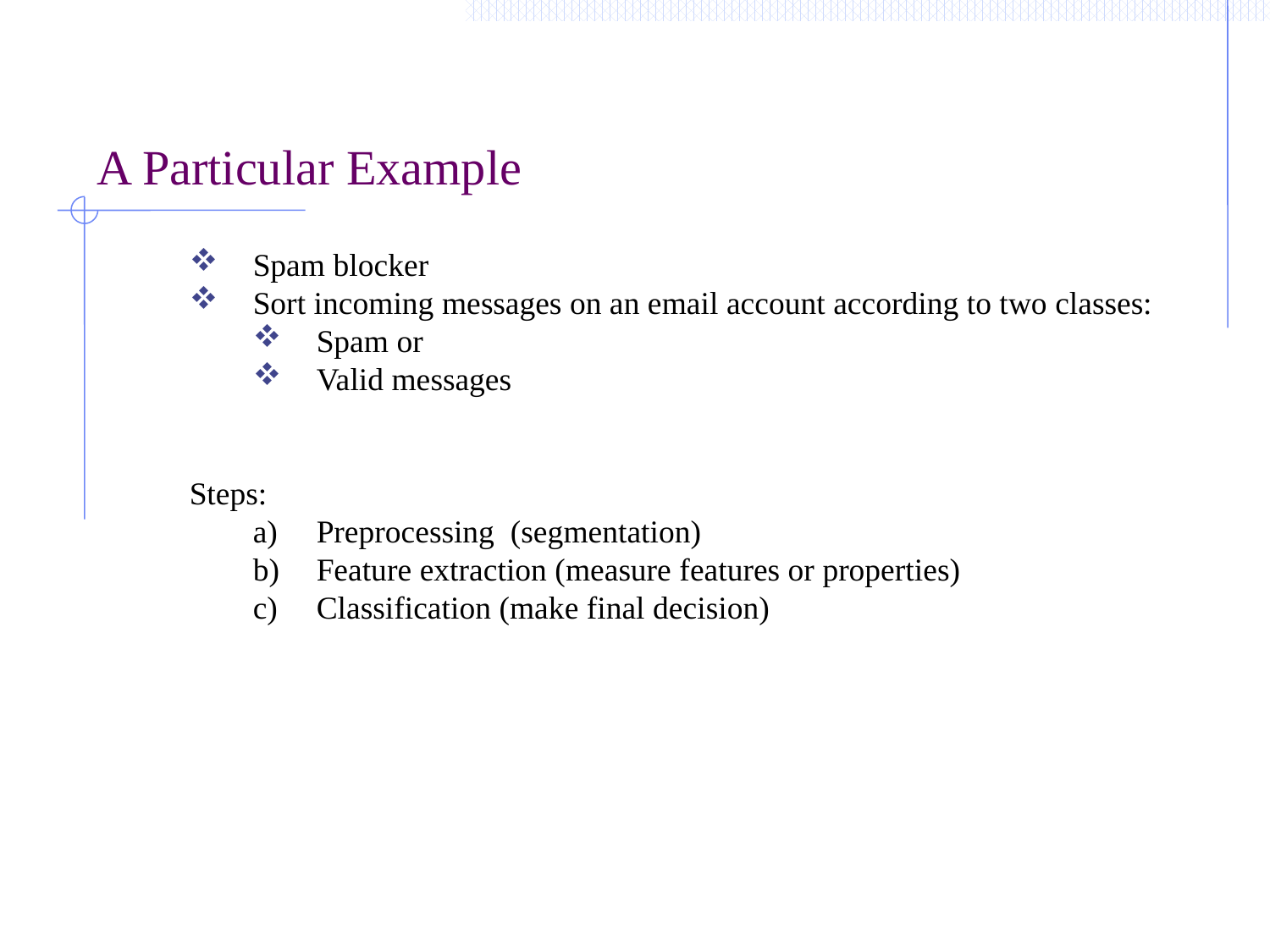

# A Particular Example
Spam blocker
Sort incoming messages on an email account according to two classes:
Spam or
Valid messages

Steps:
Preprocessing  (segmentation)
Feature extraction (measure features or properties)
Classification (make final decision)